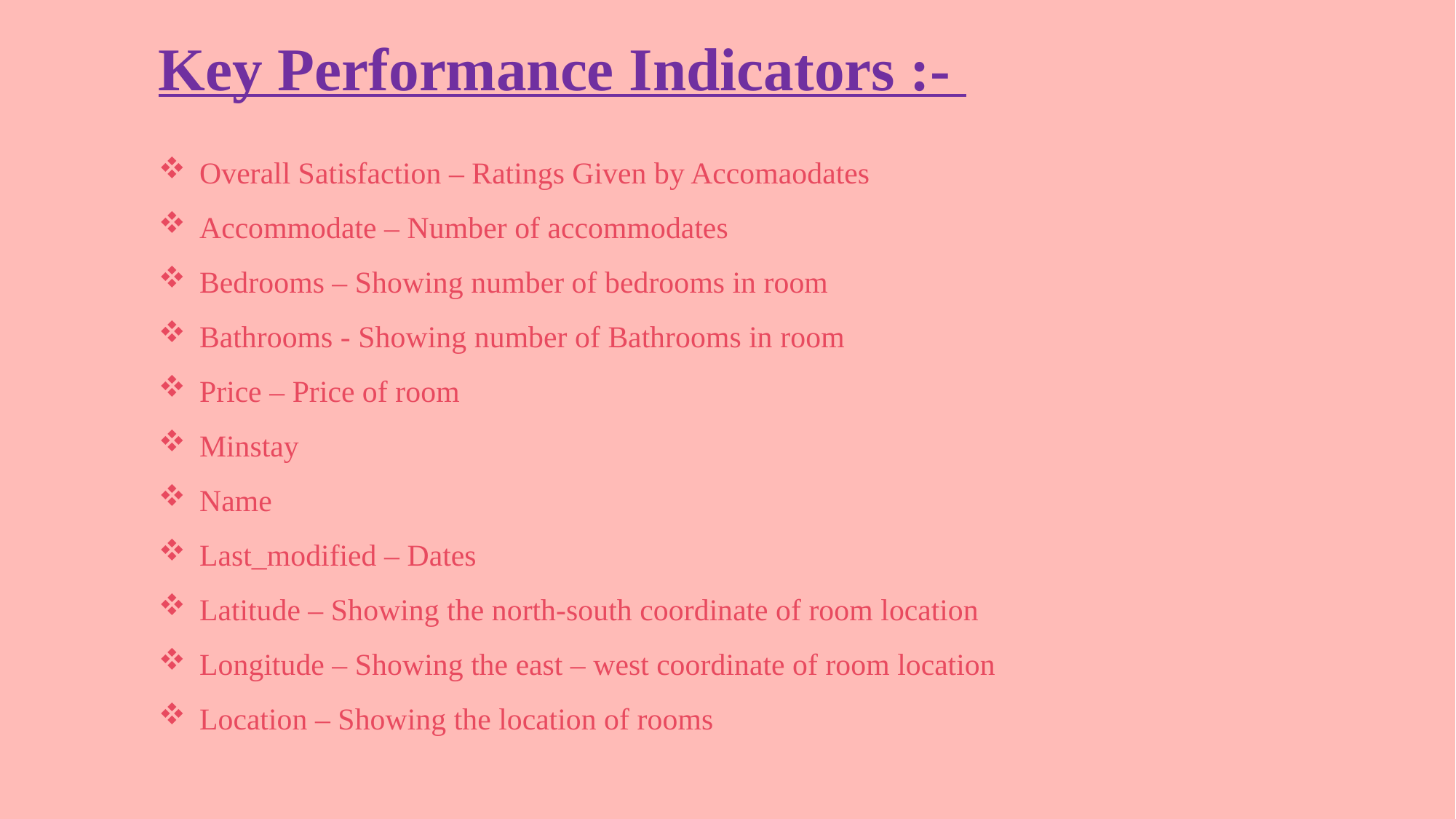

Key Performance Indicators :-
Overall Satisfaction – Ratings Given by Accomaodates
Accommodate – Number of accommodates
Bedrooms – Showing number of bedrooms in room
Bathrooms - Showing number of Bathrooms in room
Price – Price of room
Minstay
Name
Last_modified – Dates
Latitude – Showing the north-south coordinate of room location
Longitude – Showing the east – west coordinate of room location
Location – Showing the location of rooms